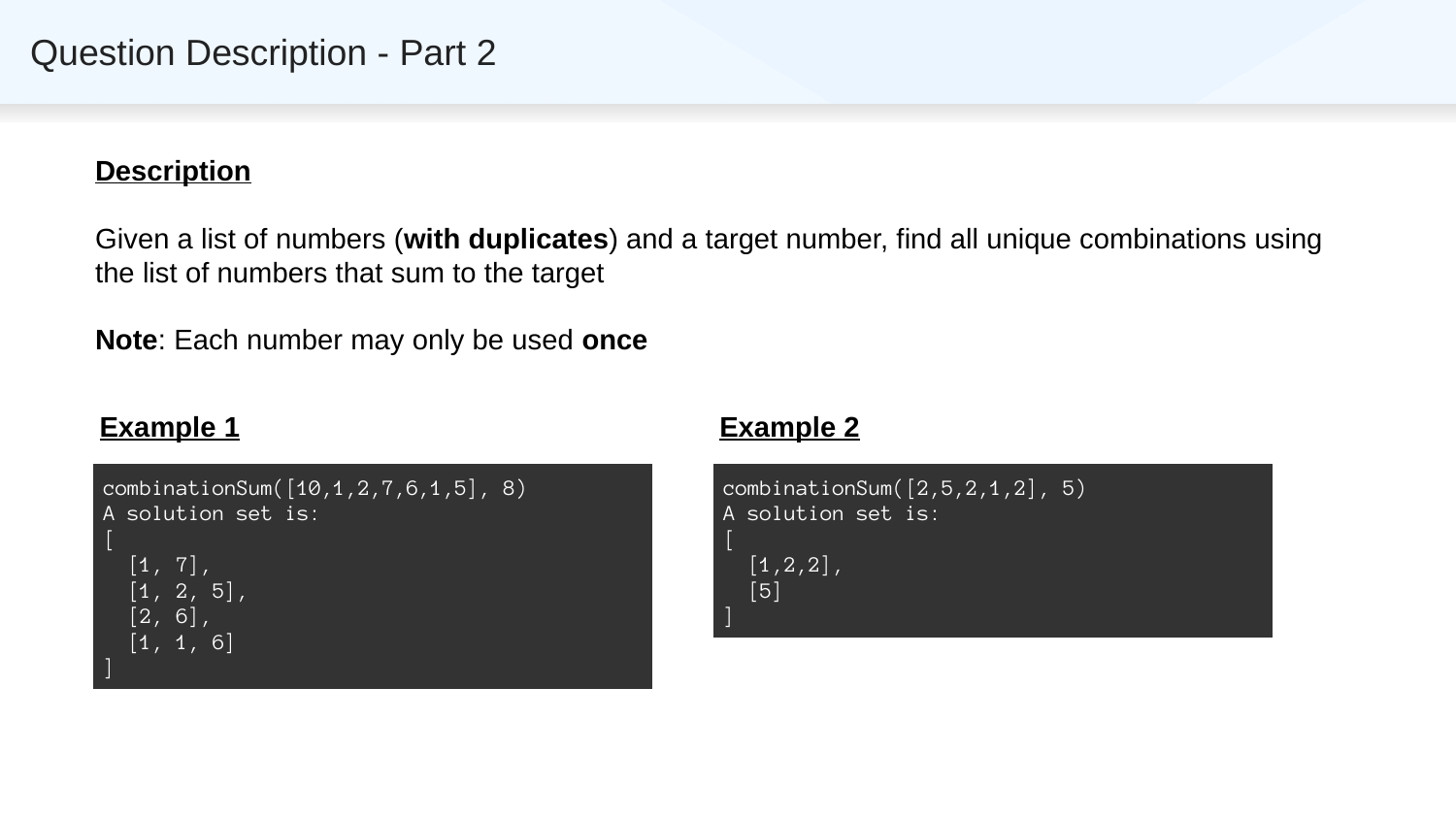

# Question Description - Part 2
Description

Given a list of numbers (with duplicates) and a target number, find all unique combinations using the list of numbers that sum to the target

Note: Each number may only be used once
Example 2

Example 1

| combinationSum([2,5,2,1,2], 5) A solution set is: [ [1,2,2], [5] ] |
| --- |
| combinationSum([10,1,2,7,6,1,5], 8) A solution set is: [ [1, 7], [1, 2, 5], [2, 6], [1, 1, 6] ] |
| --- |